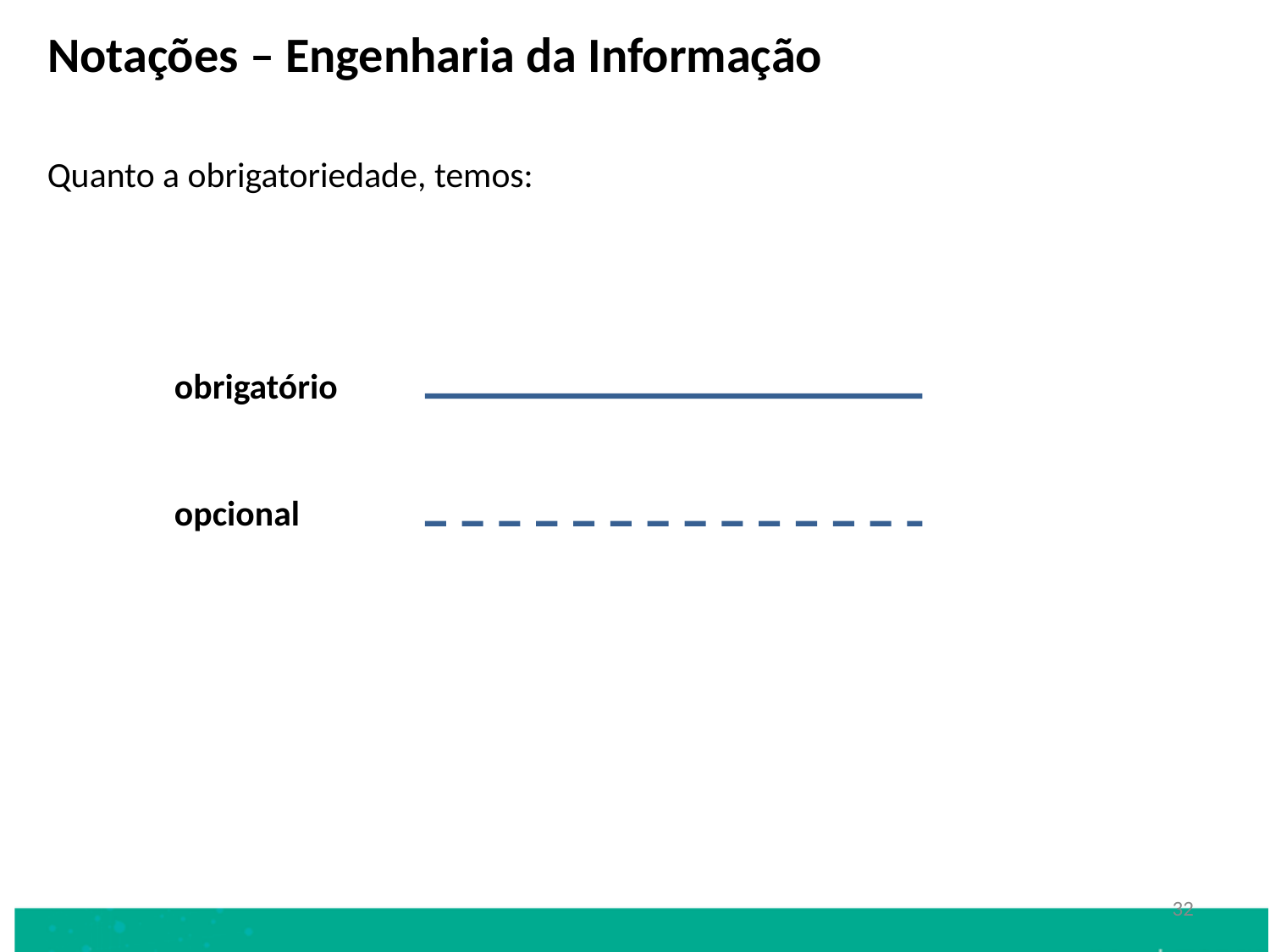

Notações – Engenharia da Informação
Quanto a obrigatoriedade, temos:

	obrigatório

	opcional

32